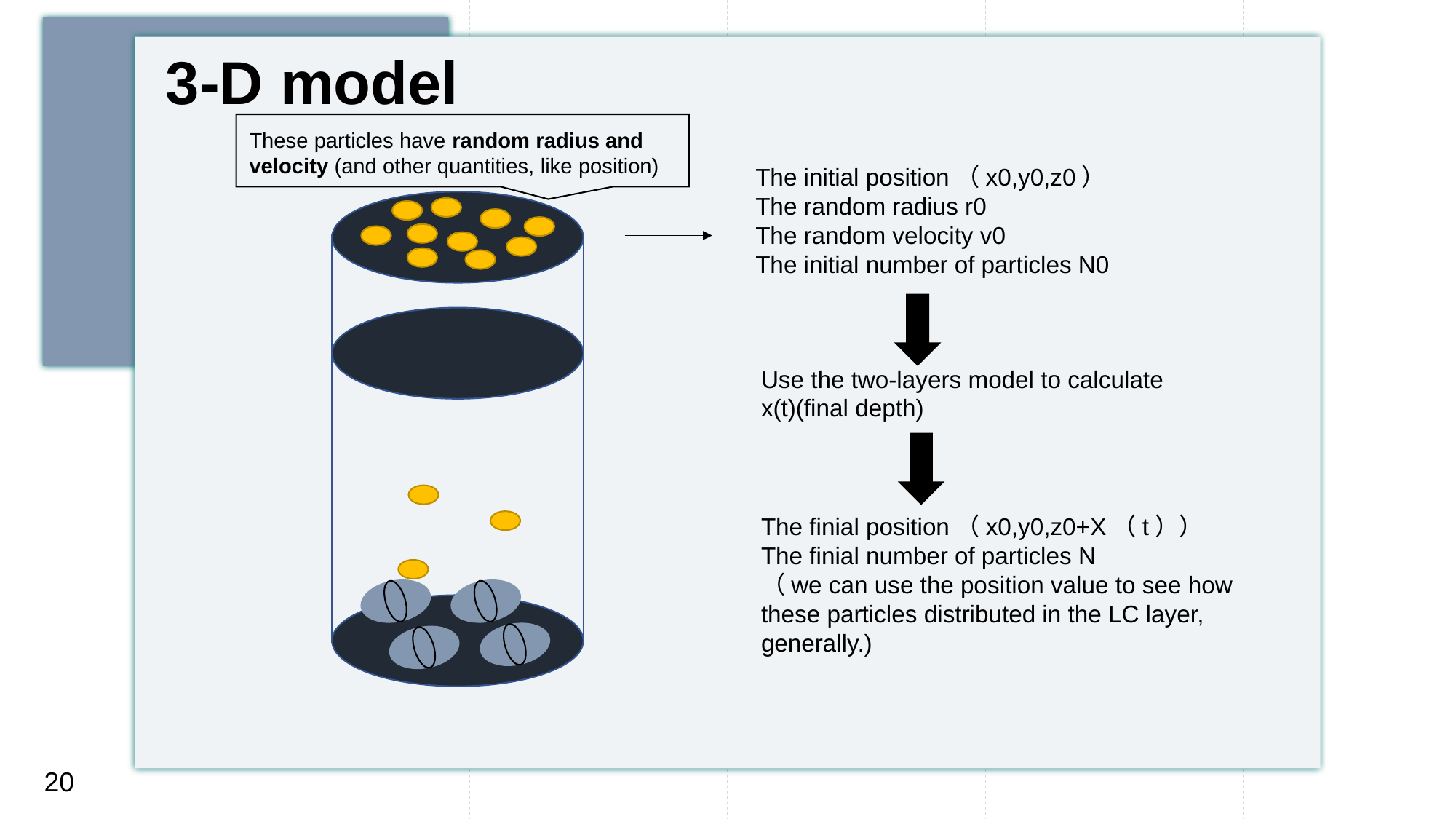

3-D model

These particles have random radius and velocity (and other quantities, like position)
The initial position（x0,y0,z0）
The random radius r0
The random velocity v0
The initial number of particles N0

Use the two-layers model to calculate x(t)(final depth)

The finial position（x0,y0,z0+X（t））
The finial number of particles N
（we can use the position value to see how these particles distributed in the LC layer, generally.)

20